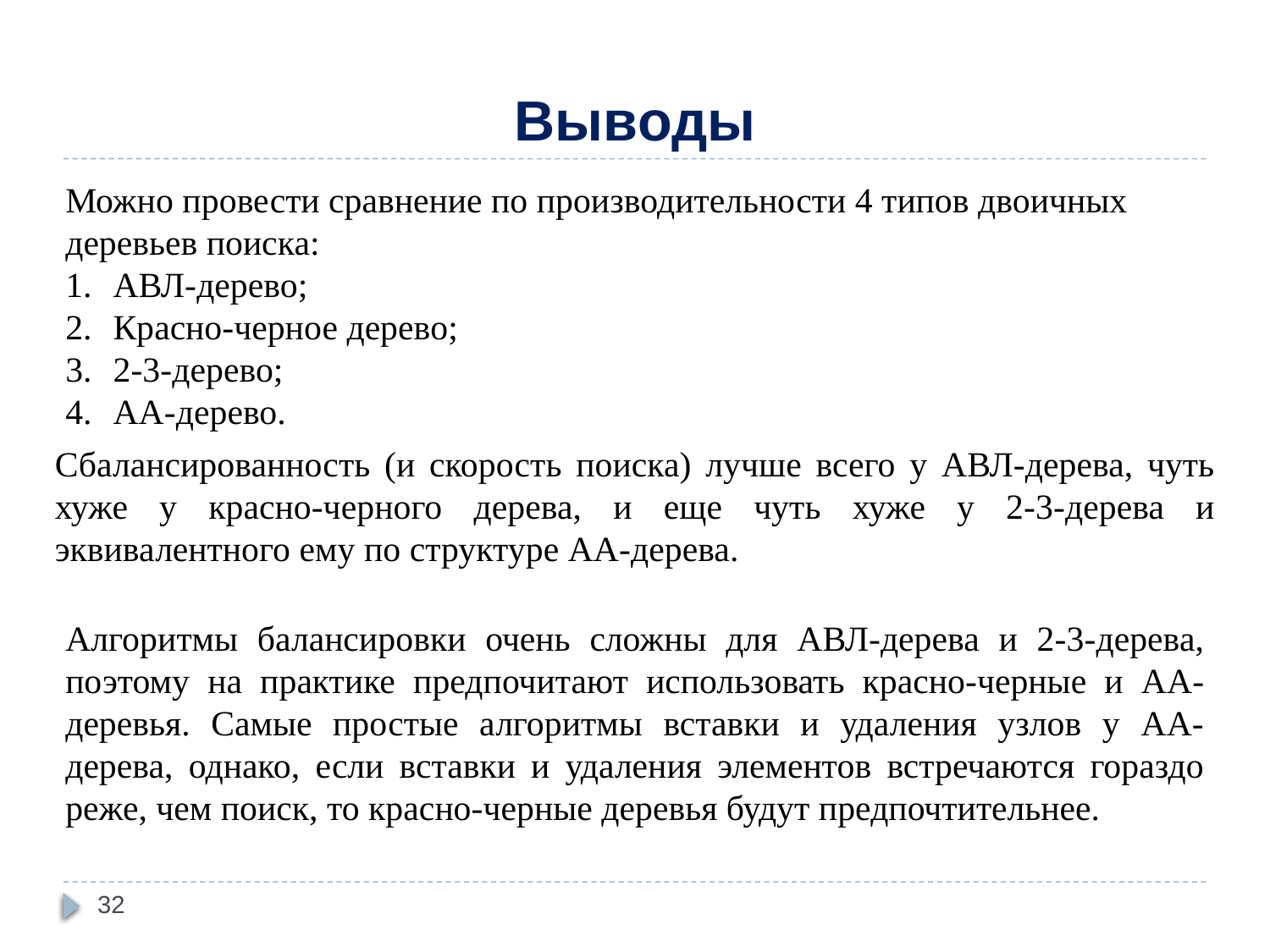

# Выводы
Можно провести сравнение по производительности 4 типов двоичных деревьев поиска:
АВЛ-дерево;
Красно-черное дерево;
2-3-дерево;
АА-дерево.
Сбалансированность (и скорость поиска) лучше всего у АВЛ-дерева, чуть хуже у красно-черного дерева, и еще чуть хуже у 2-3-дерева и эквивалентного ему по структуре АА-дерева.
Алгоритмы балансировки очень сложны для АВЛ-дерева и 2-3-дерева, поэтому на практике предпочитают использовать красно-черные и АА-деревья. Самые простые алгоритмы вставки и удаления узлов у АА-дерева, однако, если вставки и удаления элементов встречаются гораздо реже, чем поиск, то красно-черные деревья будут предпочтительнее.
32